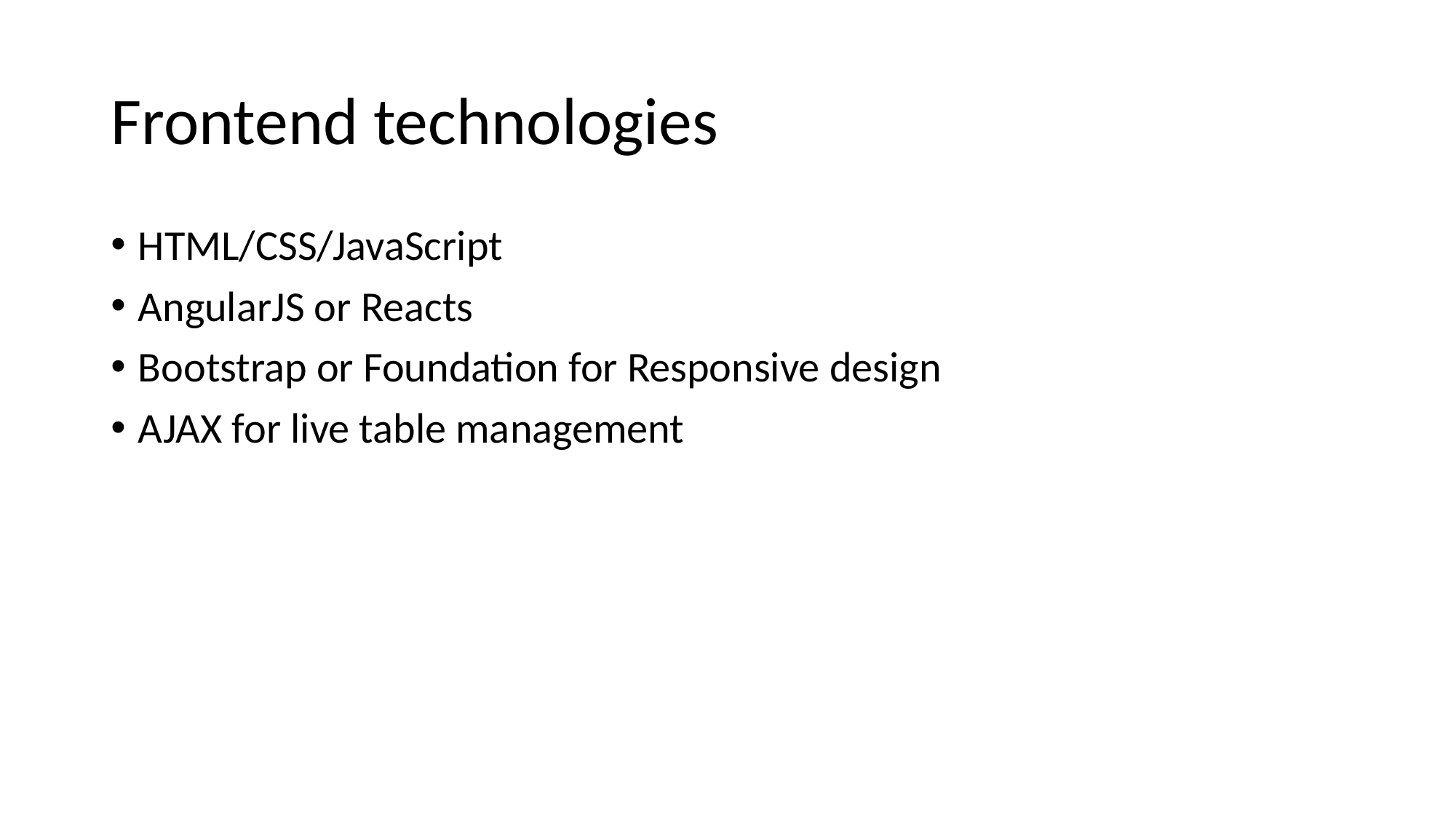

# Frontend technologies
HTML/CSS/JavaScript
AngularJS or Reacts
Bootstrap or Foundation for Responsive design
AJAX for live table management